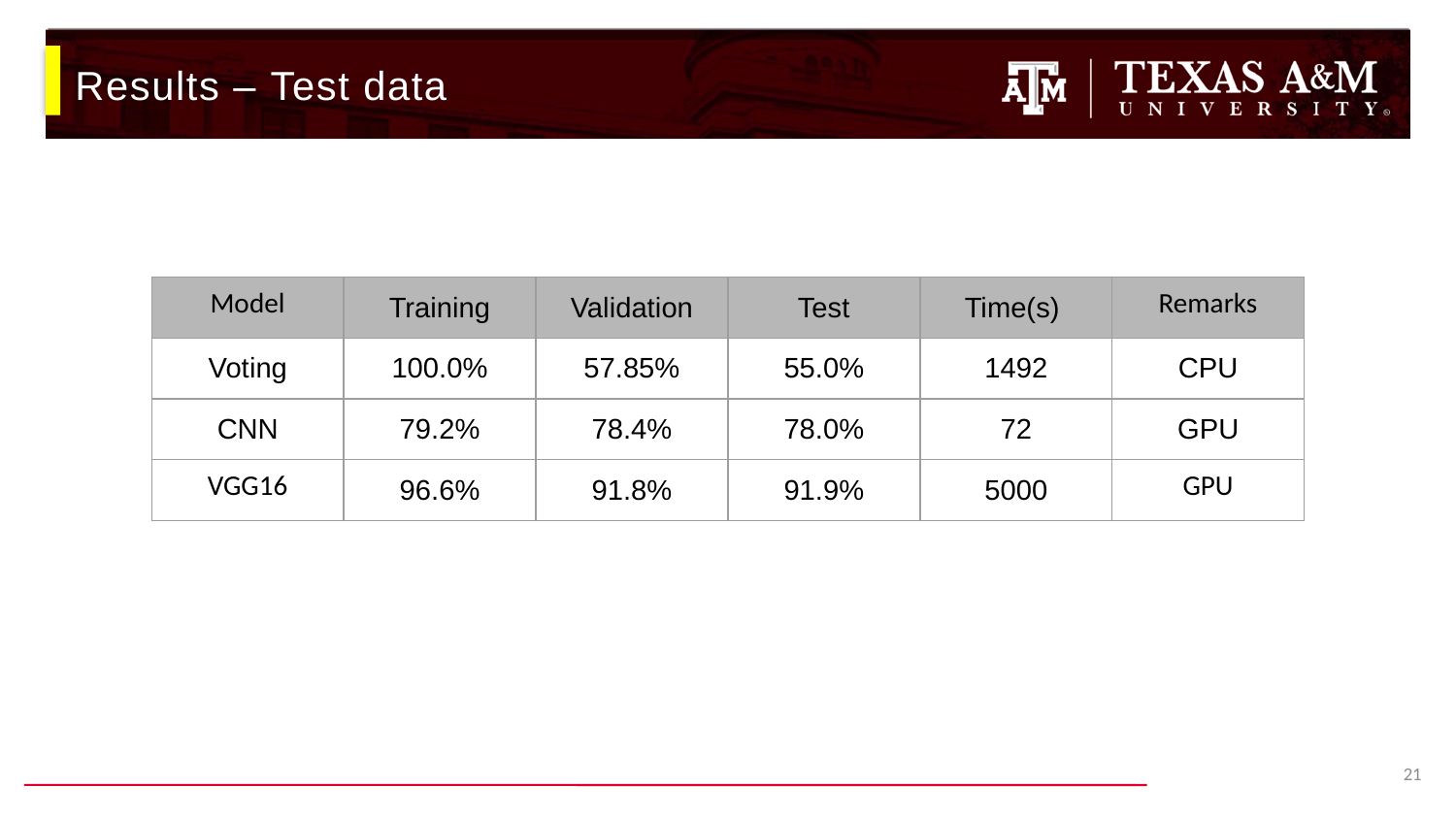

# Results – Test data
| Model | Training | Validation | Test | Time(s) | Remarks |
| --- | --- | --- | --- | --- | --- |
| Voting | 100.0% | 57.85% | 55.0% | 1492 | CPU |
| CNN | 79.2% | 78.4% | 78.0% | 72 | GPU |
| VGG16 | 96.6% | 91.8% | 91.9% | 5000 | GPU |
21